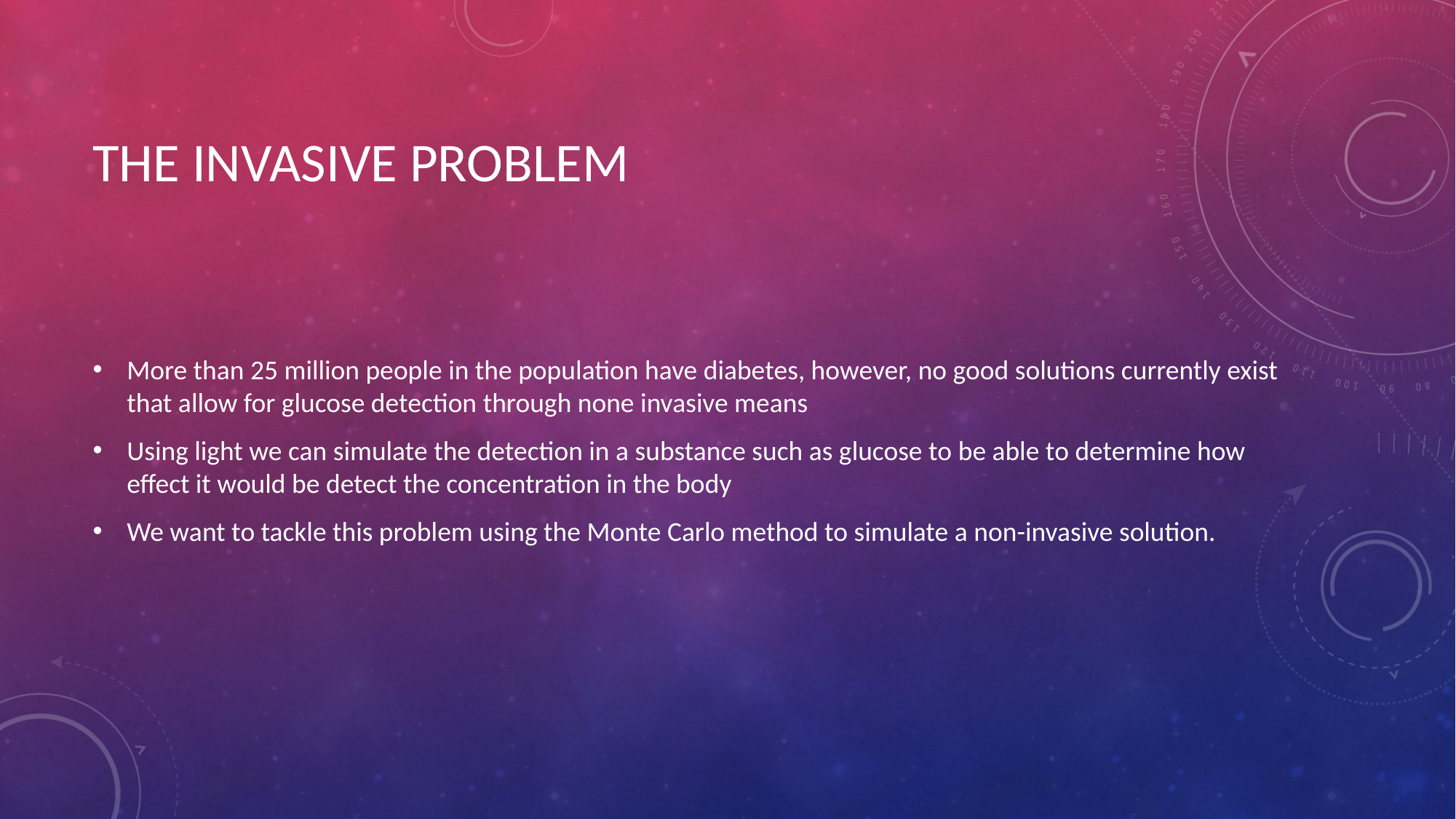

# The Invasive Problem
More than 25 million people in the population have diabetes, however, no good solutions currently exist that allow for glucose detection through none invasive means
Using light we can simulate the detection in a substance such as glucose to be able to determine how effect it would be detect the concentration in the body
We want to tackle this problem using the Monte Carlo method to simulate a non-invasive solution.